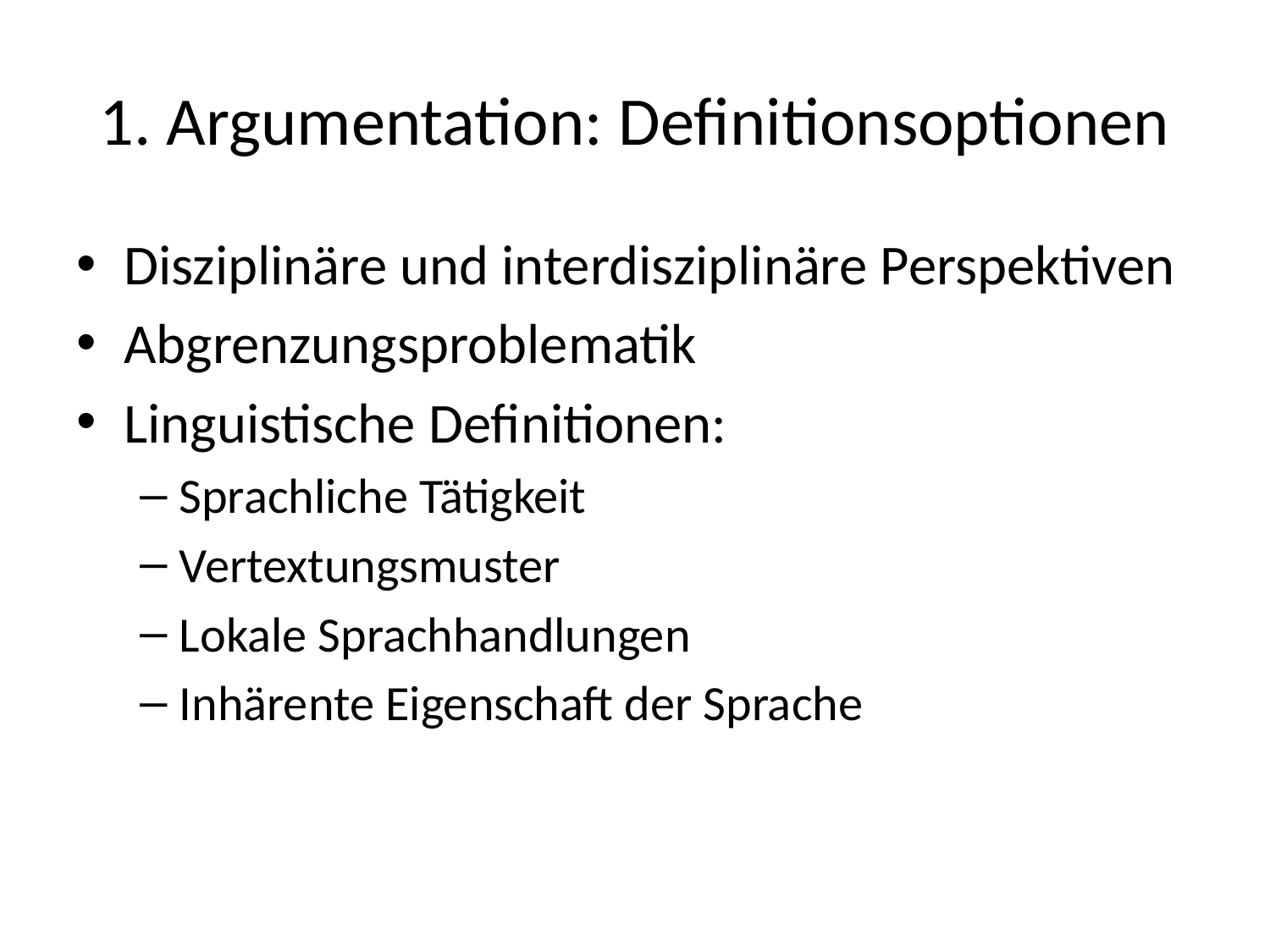

# 1. Argumentation: Definitionsoptionen
Disziplinäre und interdisziplinäre Perspektiven
Abgrenzungsproblematik
Linguistische Definitionen:
Sprachliche Tätigkeit
Vertextungsmuster
Lokale Sprachhandlungen
Inhärente Eigenschaft der Sprache